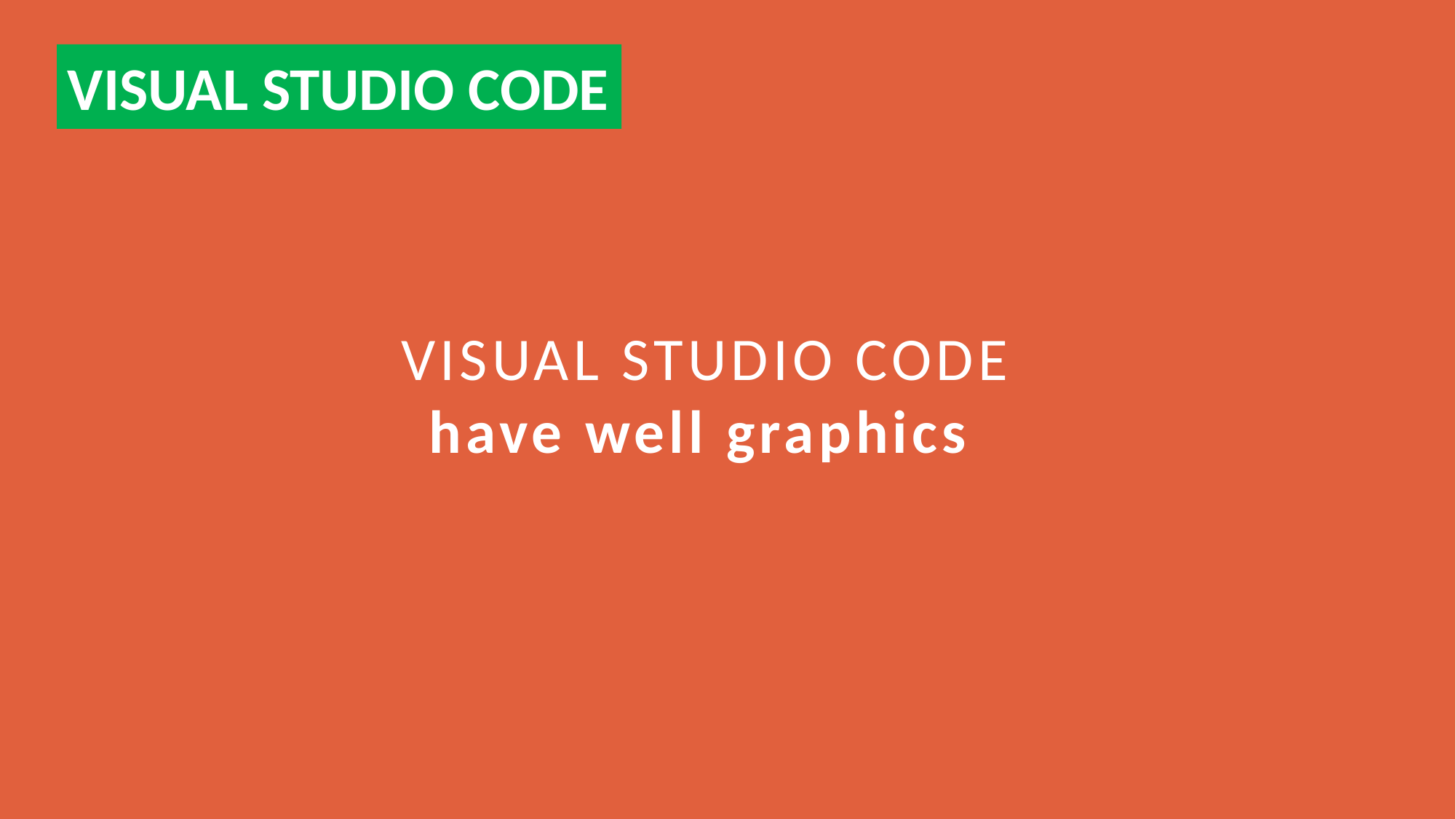

VISUAL STUDIO CODE
VISUAL STUDIO CODE have well graphics